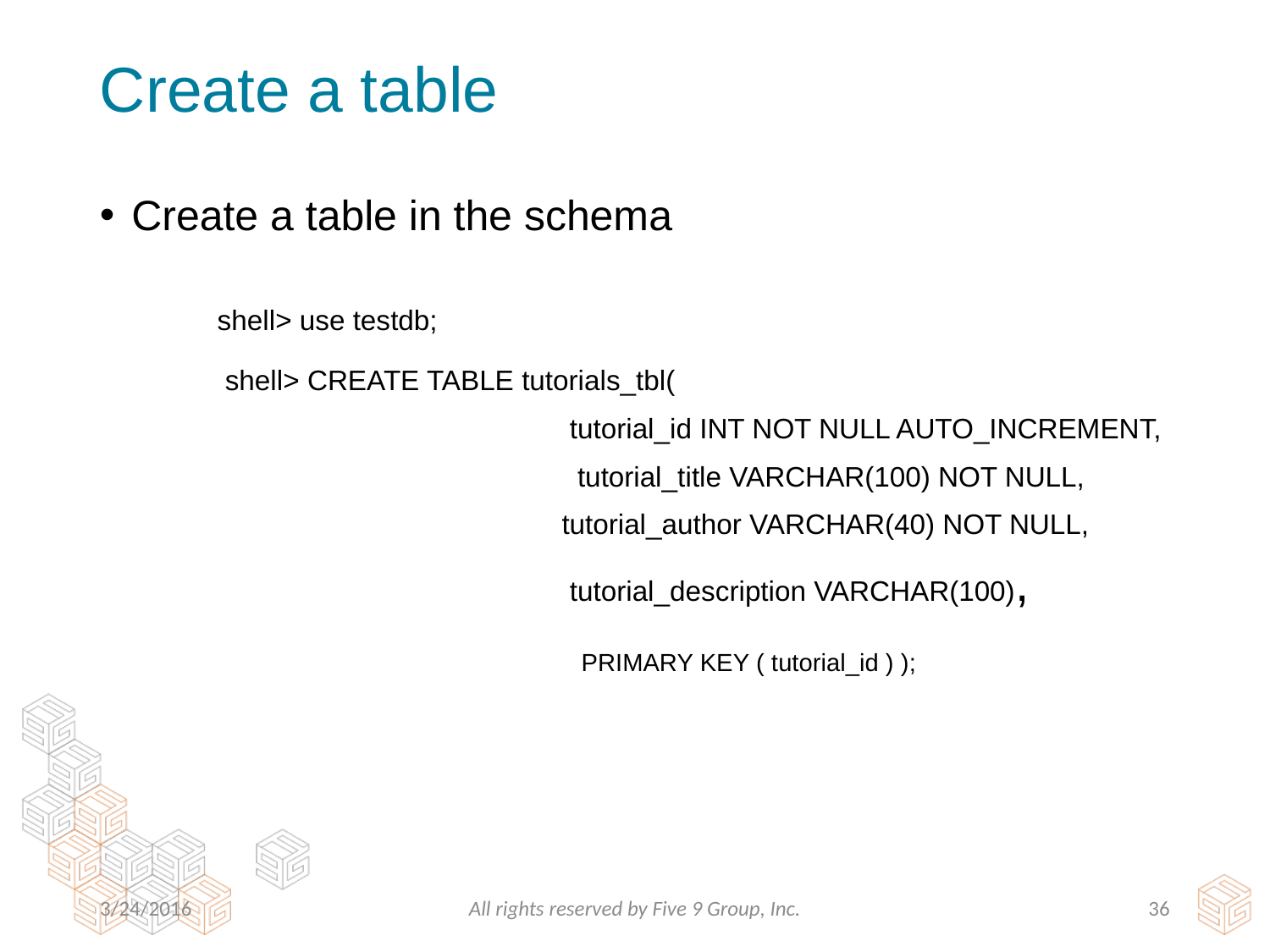

# Create a table
Create a table in the schema
     shell> use testdb;
                shell> CREATE TABLE tutorials_tbl(
                                                            tutorial_id INT NOT NULL AUTO_INCREMENT,
                                                             tutorial_title VARCHAR(100) NOT NULL,
                                                           tutorial_author VARCHAR(40) NOT NULL,
                                                            tutorial_description VARCHAR(100),
                                   PRIMARY KEY ( tutorial_id ) );
3/24/2016
All rights reserved by Five 9 Group, Inc.
36